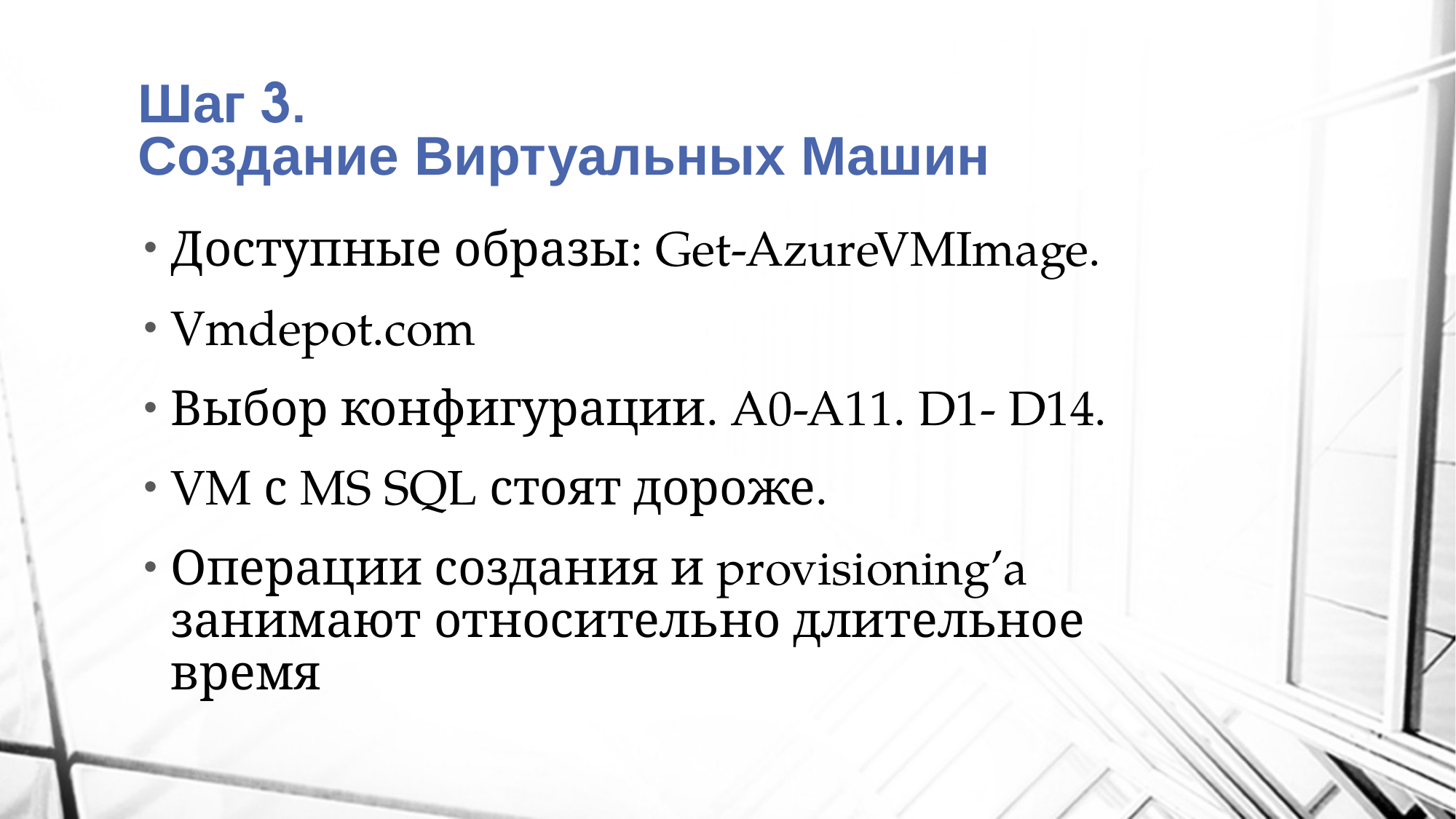

# Шаг 3. Создание Виртуальных Машин
Доступные образы: Get-AzureVMImage.
Vmdepot.com
Выбор конфигурации. A0-A11. D1- D14.
VM с MS SQL стоят дороже.
Операции создания и provisioning’a занимают относительно длительное время